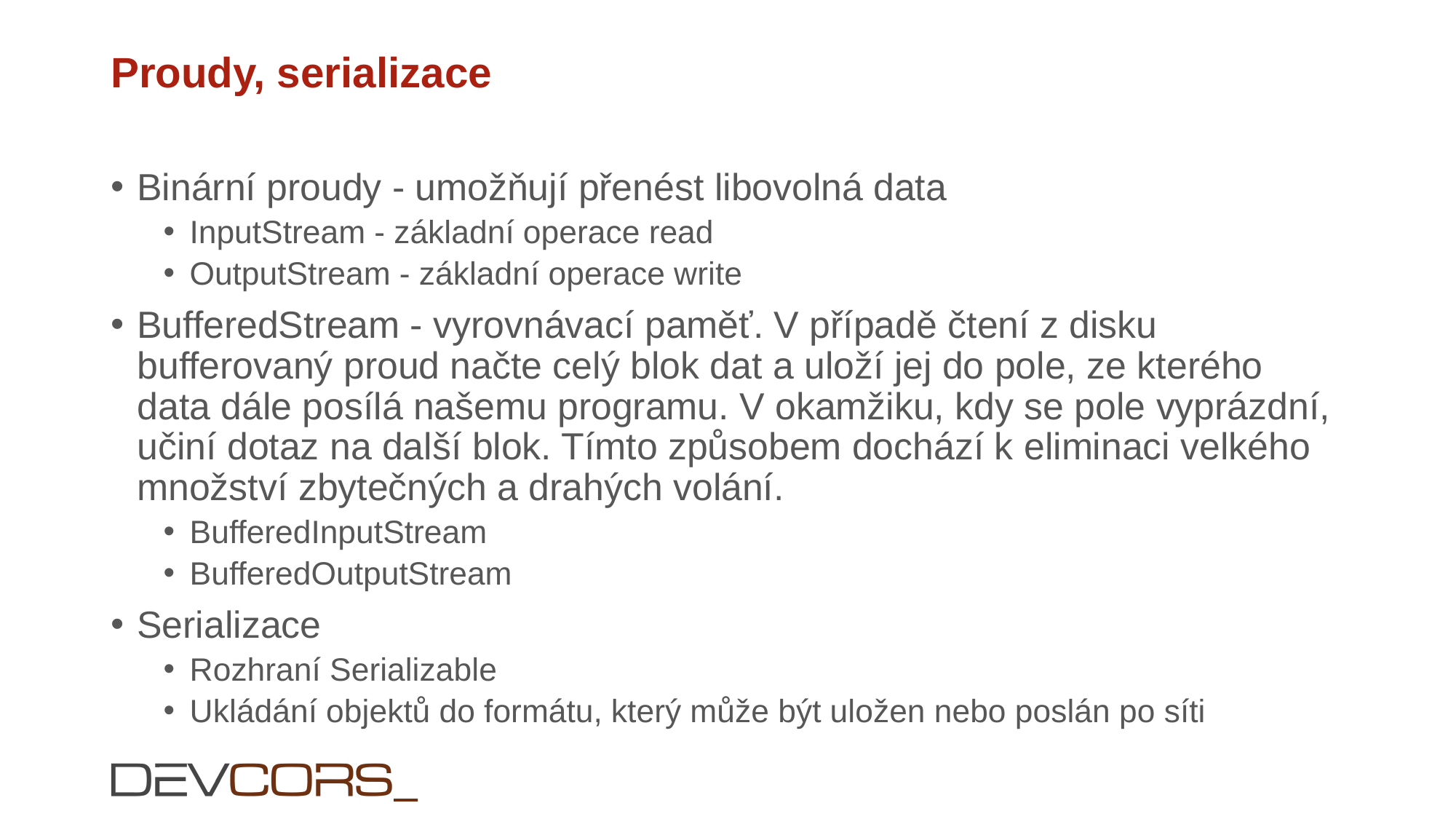

# Proudy, serializace
Binární proudy - umožňují přenést libovolná data
InputStream - základní operace read
OutputStream - základní operace write
BufferedStream - vyrovnávací paměť. V případě čtení z disku bufferovaný proud načte celý blok dat a uloží jej do pole, ze kterého data dále posílá našemu programu. V okamžiku, kdy se pole vyprázdní, učiní dotaz na další blok. Tímto způsobem dochází k eliminaci velkého množství zbytečných a drahých volání.
BufferedInputStream
BufferedOutputStream
Serializace
Rozhraní Serializable
Ukládání objektů do formátu, který může být uložen nebo poslán po síti